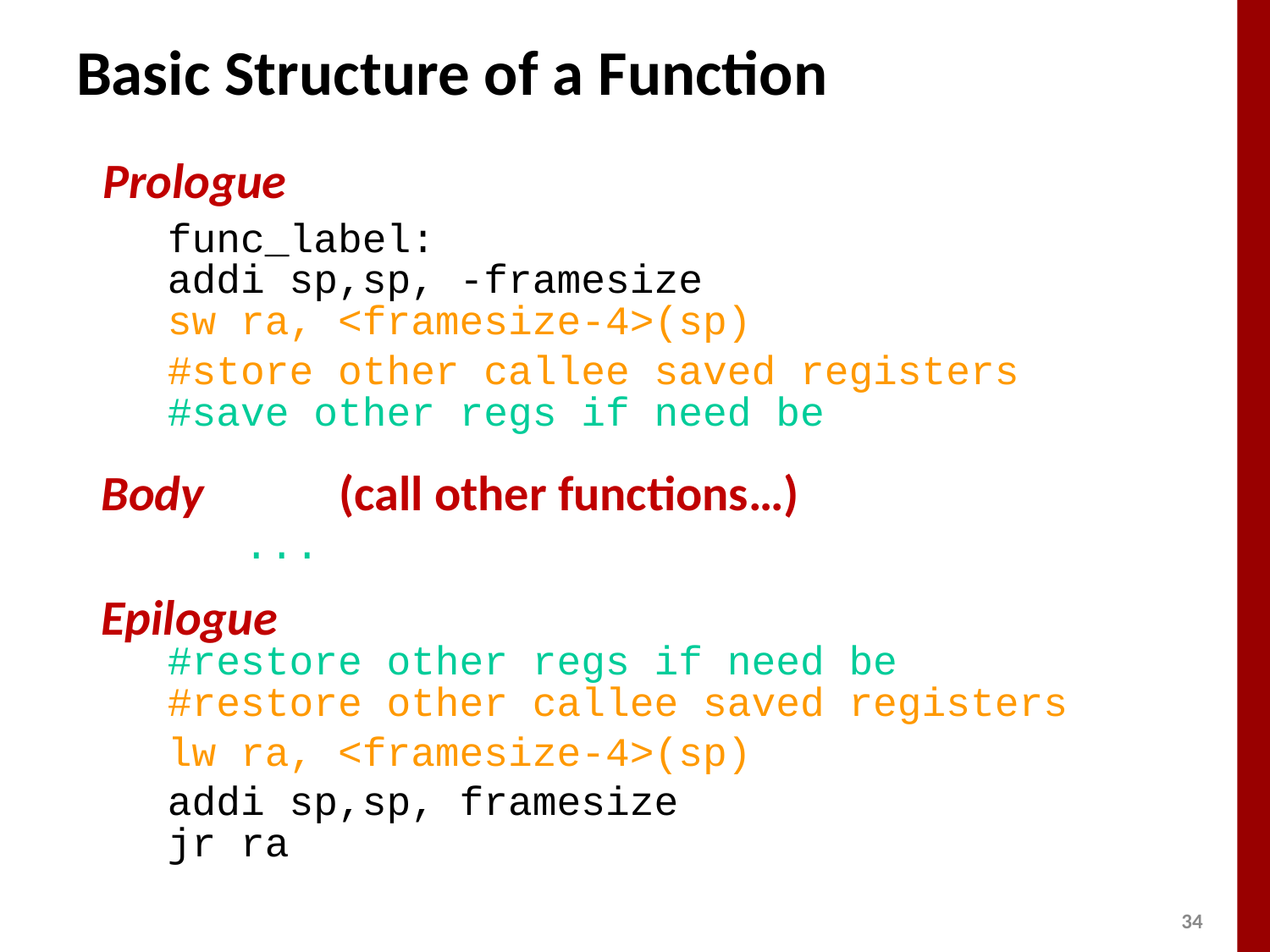

# Basic Structure of a Function

func_label:
addi sp,sp, -framesize
sw ra, <framesize-4>(sp)
#store other callee saved registers
#save other regs if need be

#restore other regs if need be
#restore other callee saved registers
lw ra, <framesize-4>(sp)
addi sp,sp, framesize
jr ra
Prologue
Body            (call other functions…)
   ...
Epilogue